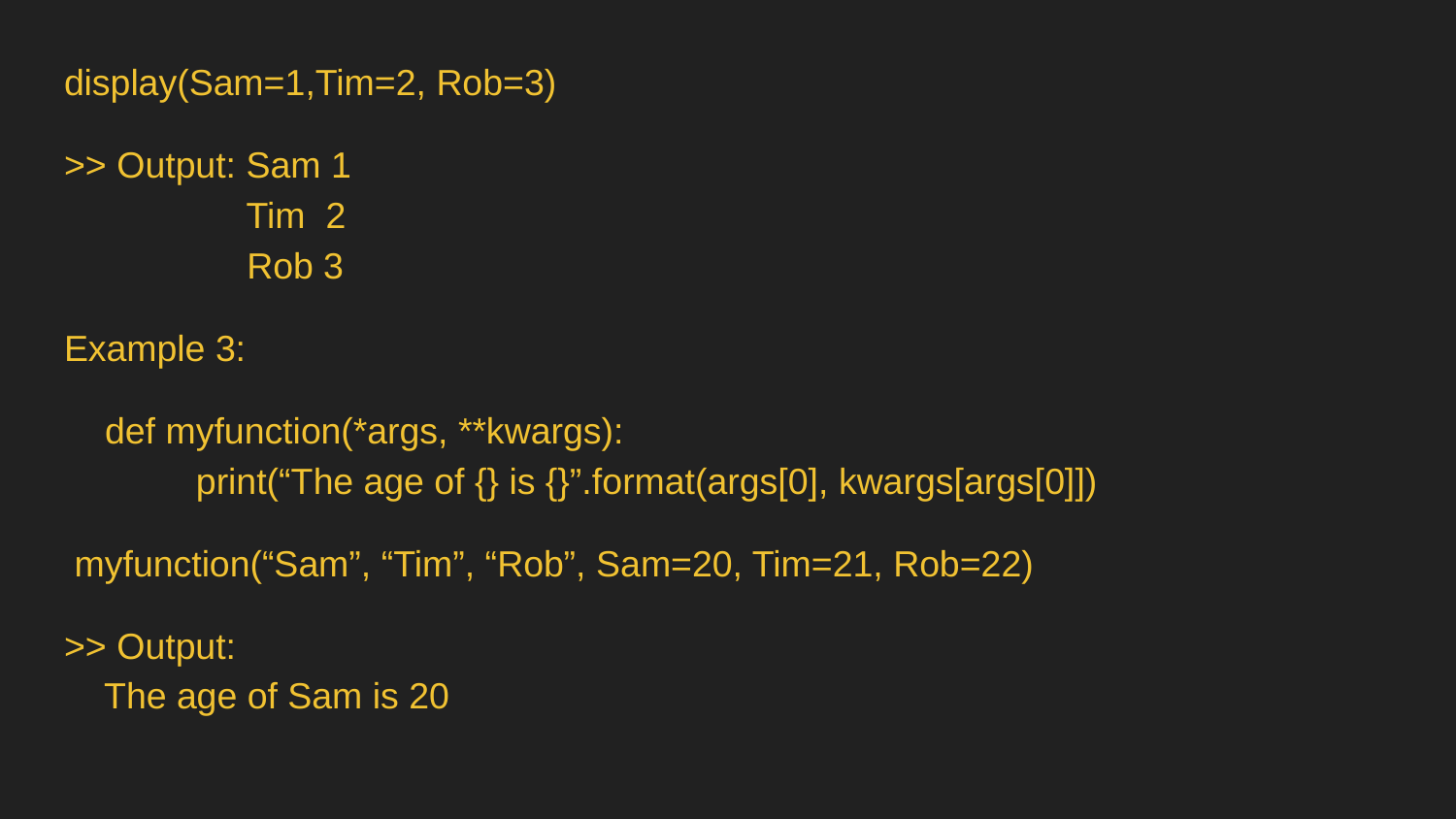

display(Sam=1,Tim=2, Rob=3)
>> Output: Sam 1
                  Tim  2
                  Rob 3
Example 3:
    def myfunction(*args, **kwargs):
             print(“The age of {} is {}”.format(args[0], kwargs[args[0]])
 myfunction(“Sam”, “Tim”, “Rob”, Sam=20, Tim=21, Rob=22)
>> Output:
    The age of Sam is 20